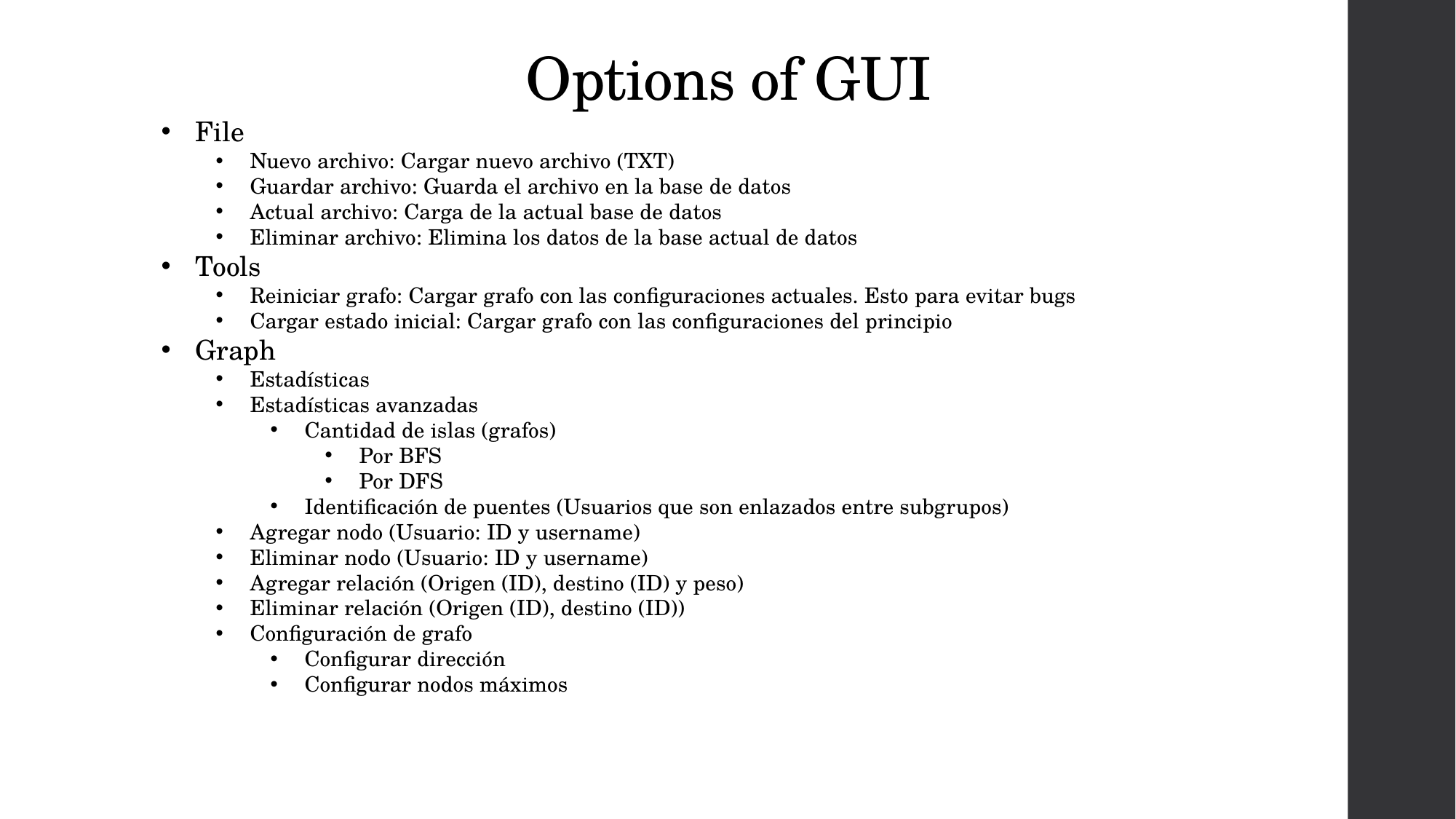

Options of GUI
File
Nuevo archivo: Cargar nuevo archivo (TXT)
Guardar archivo: Guarda el archivo en la base de datos
Actual archivo: Carga de la actual base de datos
Eliminar archivo: Elimina los datos de la base actual de datos
Tools
Reiniciar grafo: Cargar grafo con las configuraciones actuales. Esto para evitar bugs
Cargar estado inicial: Cargar grafo con las configuraciones del principio
Graph
Estadísticas
Estadísticas avanzadas
Cantidad de islas (grafos)
Por BFS
Por DFS
Identificación de puentes (Usuarios que son enlazados entre subgrupos)
Agregar nodo (Usuario: ID y username)
Eliminar nodo (Usuario: ID y username)
Agregar relación (Origen (ID), destino (ID) y peso)
Eliminar relación (Origen (ID), destino (ID))
Configuración de grafo
Configurar dirección
Configurar nodos máximos